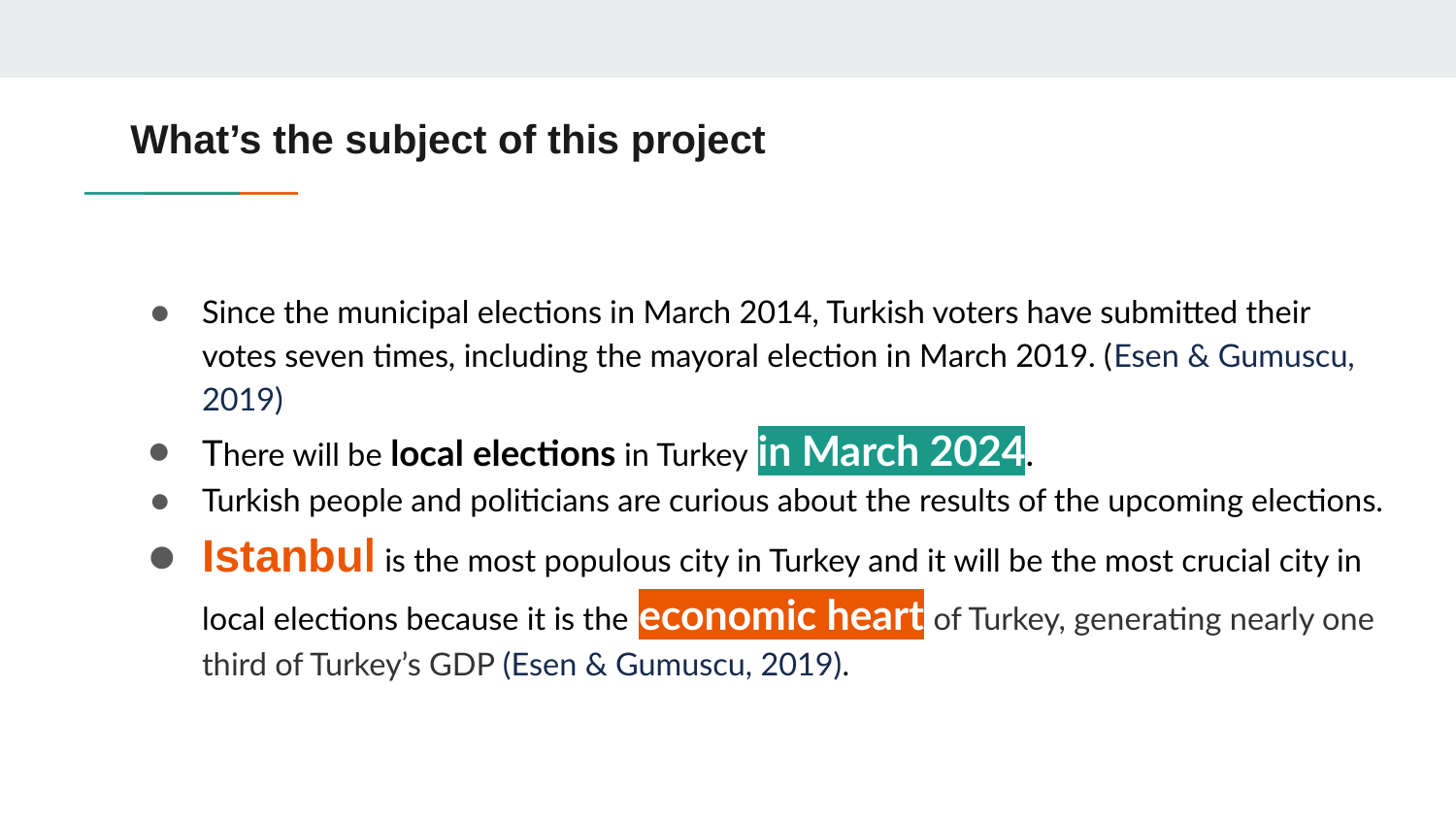

# What’s the subject of this project

Since the municipal elections in March 2014, Turkish voters have submitted their votes seven times, including the mayoral election in March 2019. (Esen & Gumuscu, 2019)
There will be local elections in Turkey in March 2024.
Turkish people and politicians are curious about the results of the upcoming elections.
Istanbul is the most populous city in Turkey and it will be the most crucial city in local elections because it is the economic heart of Turkey, generating nearly one third of Turkey’s GDP (Esen & Gumuscu, 2019).